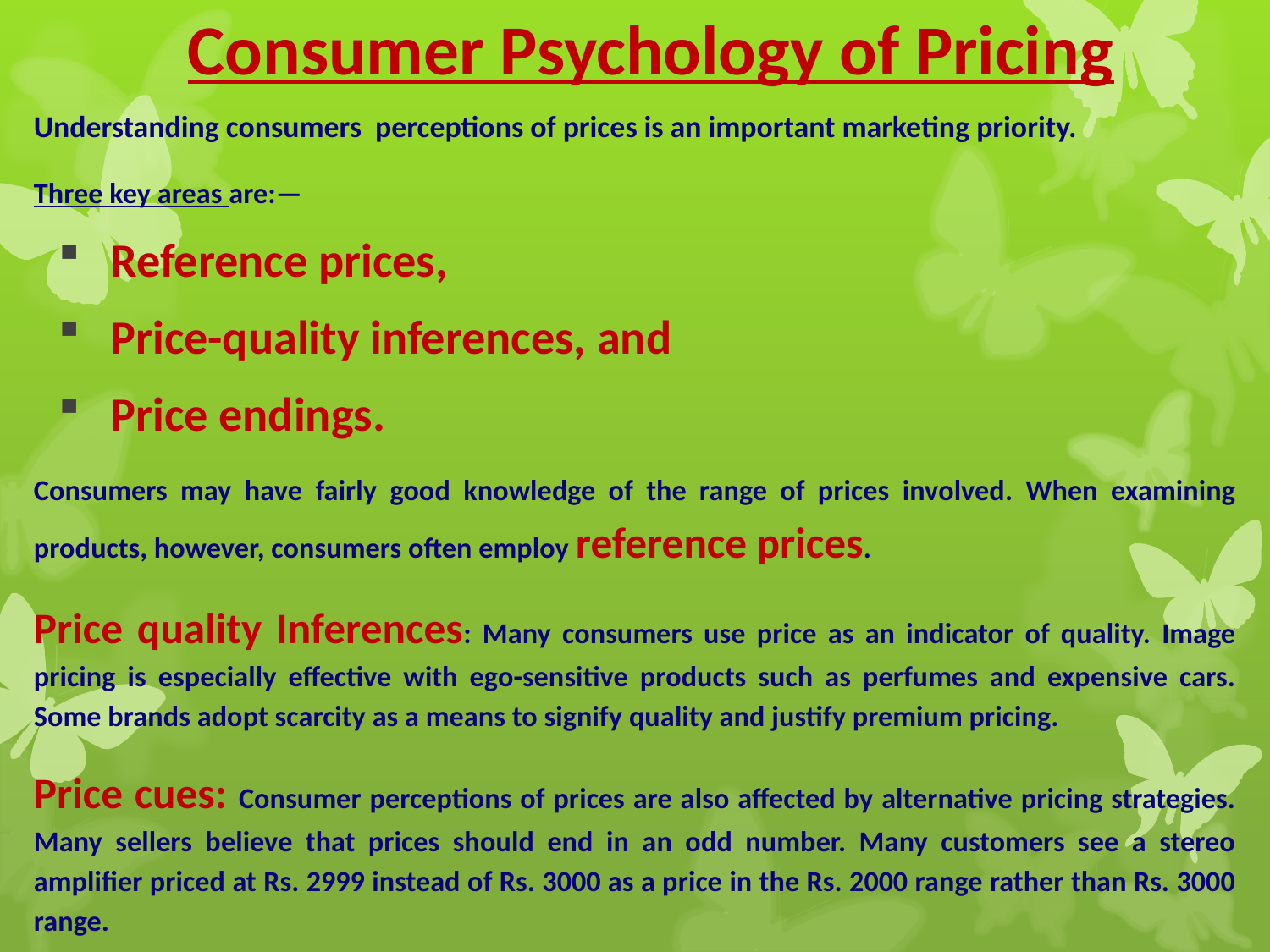

# Consumer Psychology of Pricing
Understanding consumers  perceptions of prices is an important marketing priority.
Three key areas are:—
Reference prices,
Price-quality inferences, and
Price endings.
Consumers may have fairly good knowledge of the range of prices involved. When examining products, however, consumers often employ reference prices.
Price quality Inferences: Many consumers use price as an indicator of quality. Image pricing is especially effective with ego-sensitive products such as perfumes and expensive cars. Some brands adopt scarcity as a means to signify quality and justify premium pricing.
Price cues: Consumer perceptions of prices are also affected by alternative pricing strategies. Many sellers believe that prices should end in an odd number. Many customers see a stereo amplifier priced at Rs. 2999 instead of Rs. 3000 as a price in the Rs. 2000 range rather than Rs. 3000 range.